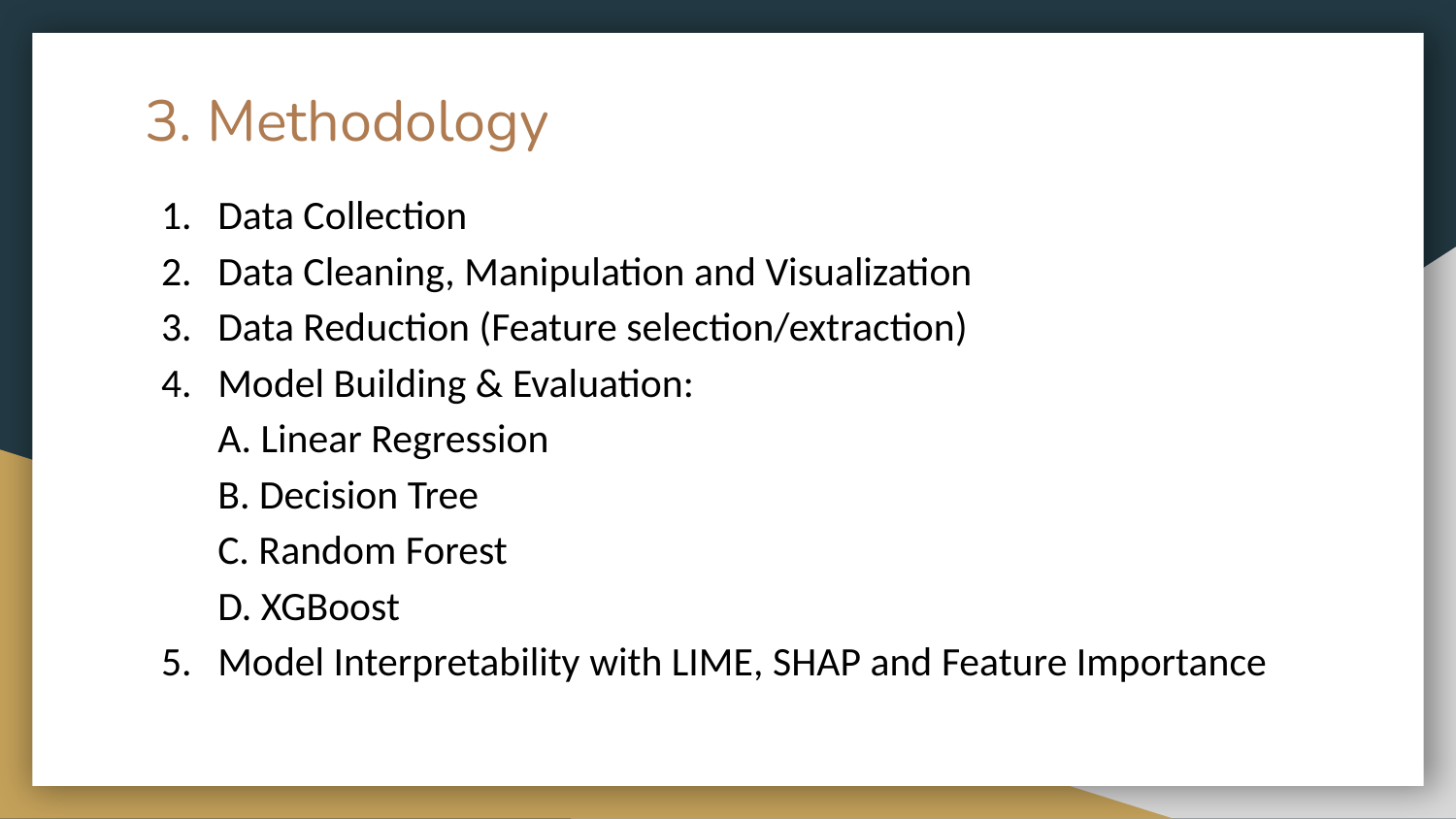

# 3. Methodology

Data Collection
Data Cleaning, Manipulation and Visualization
Data Reduction (Feature selection/extraction)
Model Building & Evaluation:
A. Linear Regression
B. Decision Tree
C. Random Forest
D. XGBoost
Model Interpretability with LIME, SHAP and Feature Importance